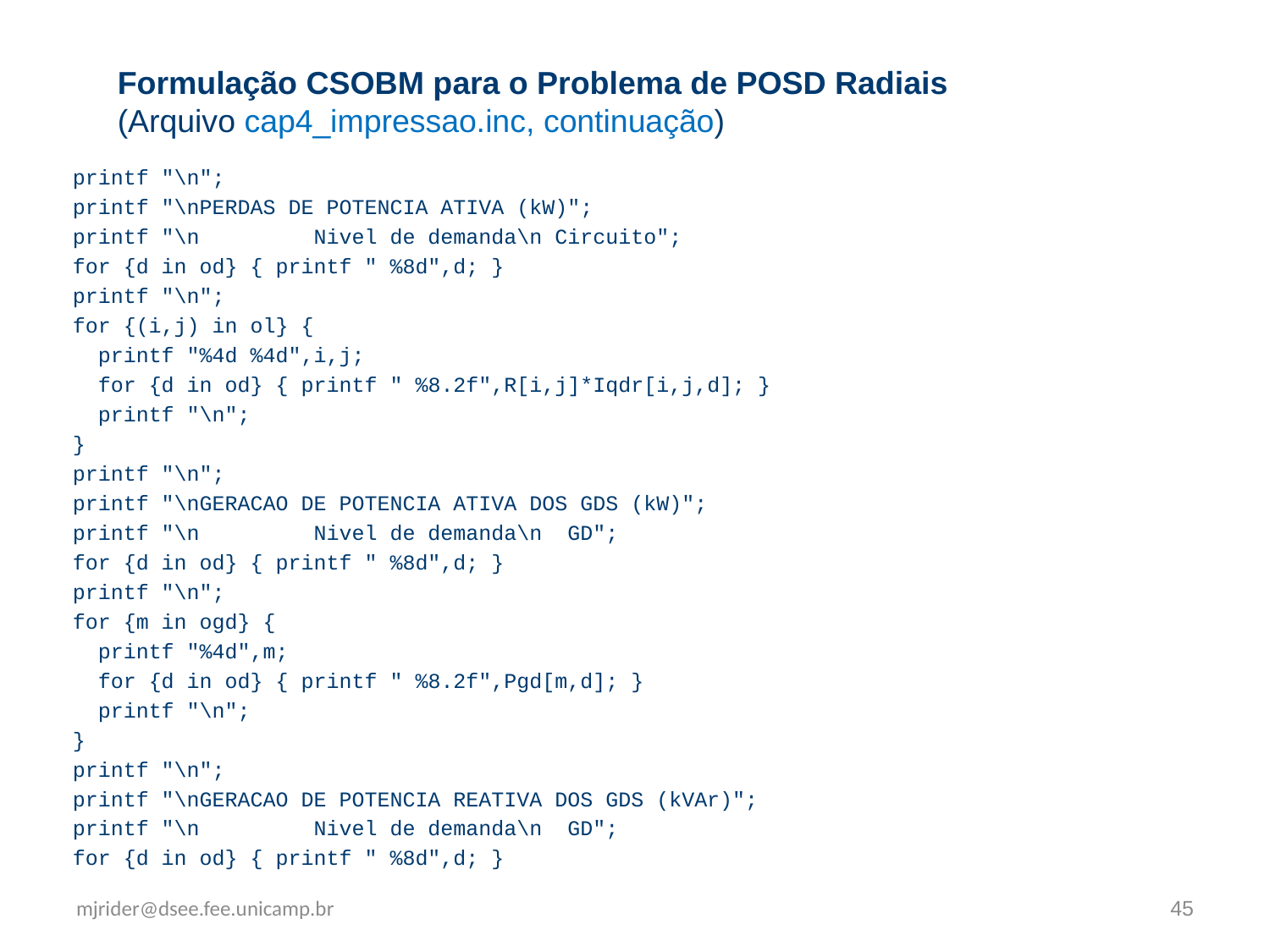

Formulação CSOBM para o Problema de POSD Radiais
(Arquivo cap4_impressao.inc, continuação)
printf "\n";
printf "\nPERDAS DE POTENCIA ATIVA (kW)";
printf "\n         Nivel de demanda\n Circuito";
for {d in od} { printf " %8d",d; }
printf "\n";
for {(i,j) in ol} {
  printf "%4d %4d",i,j;
  for {d in od} { printf " %8.2f",R[i,j]*Iqdr[i,j,d]; }
  printf "\n";
}
printf "\n";
printf "\nGERACAO DE POTENCIA ATIVA DOS GDS (kW)";
printf "\n         Nivel de demanda\n  GD";
for {d in od} { printf " %8d",d; }
printf "\n";
for {m in ogd} {
  printf "%4d",m;
  for {d in od} { printf " %8.2f",Pgd[m,d]; }
  printf "\n";
}
printf "\n";
printf "\nGERACAO DE POTENCIA REATIVA DOS GDS (kVAr)";
printf "\n         Nivel de demanda\n  GD";
for {d in od} { printf " %8d",d; }

mjrider@dsee.fee.unicamp.br
45